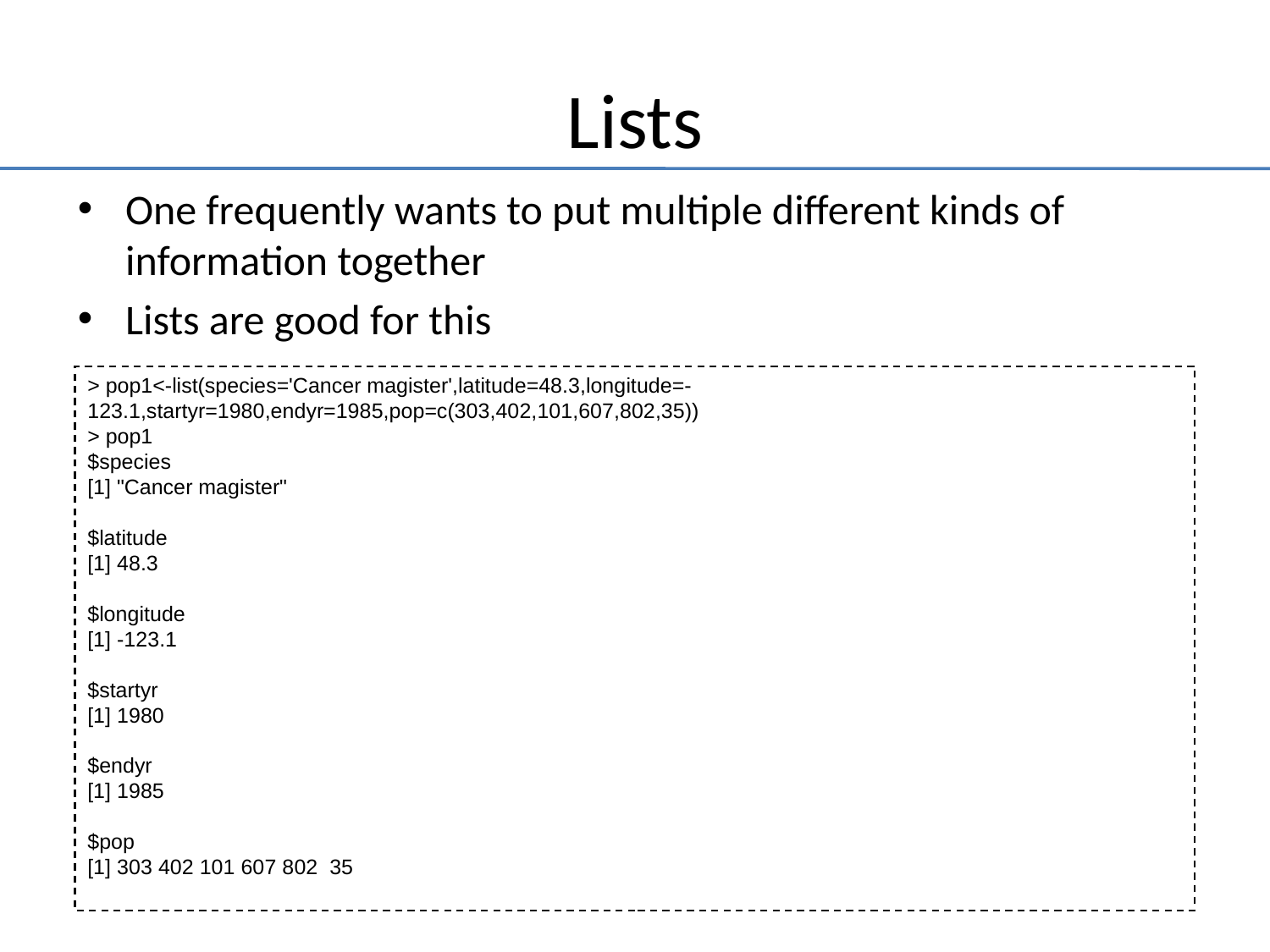

# Lists
One frequently wants to put multiple different kinds of information together
Lists are good for this

> pop1<-list(species='Cancer magister',latitude=48.3,longitude=-123.1,startyr=1980,endyr=1985,pop=c(303,402,101,607,802,35))
> pop1
$species
[1] "Cancer magister"

$latitude
[1] 48.3

$longitude
[1] -123.1

$startyr
[1] 1980

$endyr
[1] 1985

$pop
[1] 303 402 101 607 802  35